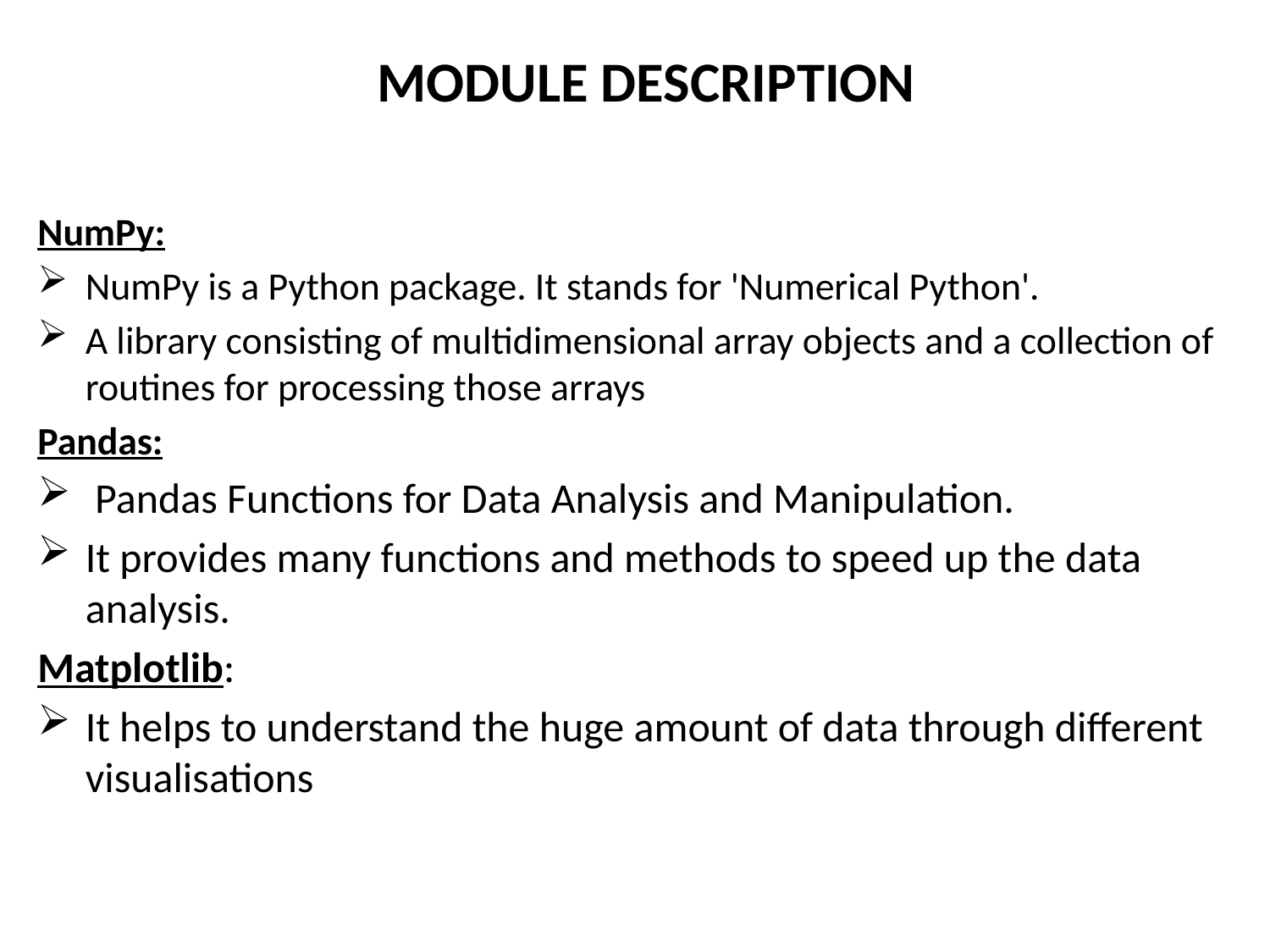

# MODULE DESCRIPTION

NumPy:
NumPy is a Python package. It stands for 'Numerical Python'.
A library consisting of multidimensional array objects and a collection of routines for processing those arrays
Pandas:
 Pandas Functions for Data Analysis and Manipulation.
It provides many functions and methods to speed up the data analysis.
Matplotlib:
It helps to understand the huge amount of data through different visualisations